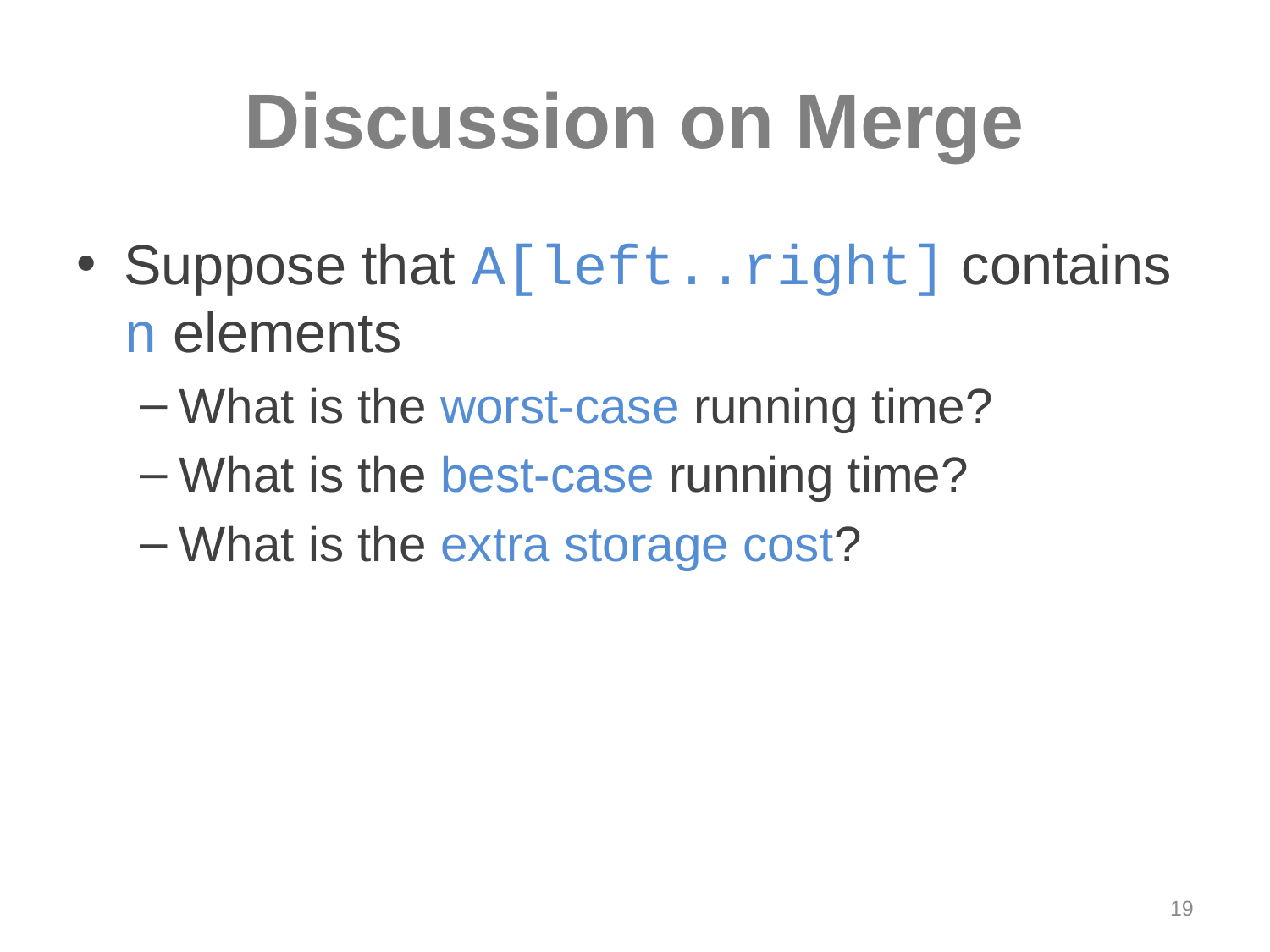

# Discussion on Merge
Suppose that A[left..right] contains n elements
What is the worst-case running time?
What is the best-case running time?
What is the extra storage cost?

19